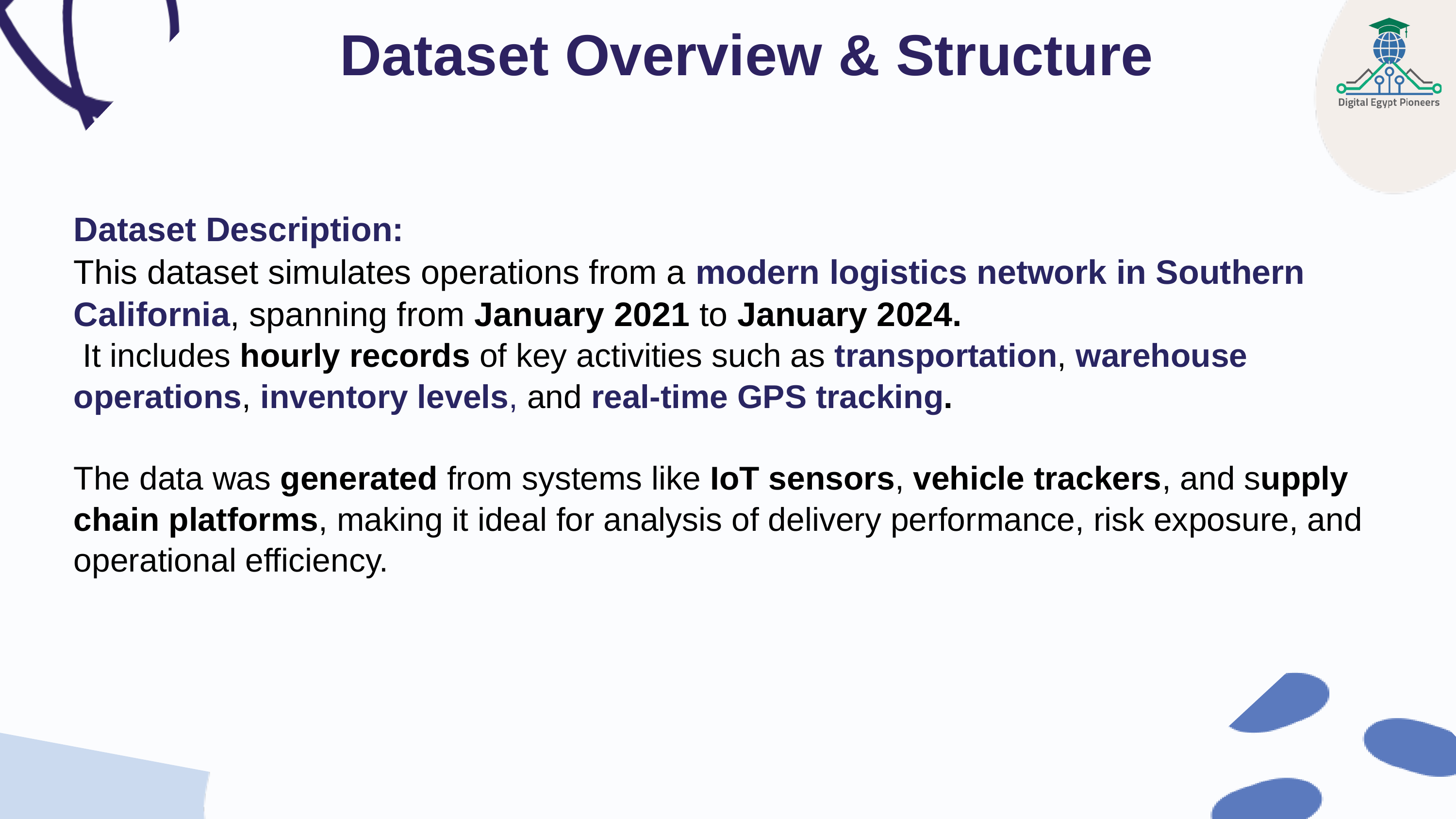

Dataset Overview & Structure

Dataset Description:
This dataset simulates operations from a modern logistics network in Southern California, spanning from January 2021 to January 2024.
 It includes hourly records of key activities such as transportation, warehouse operations, inventory levels, and real-time GPS tracking.

The data was generated from systems like IoT sensors, vehicle trackers, and supply chain platforms, making it ideal for analysis of delivery performance, risk exposure, and operational efficiency.